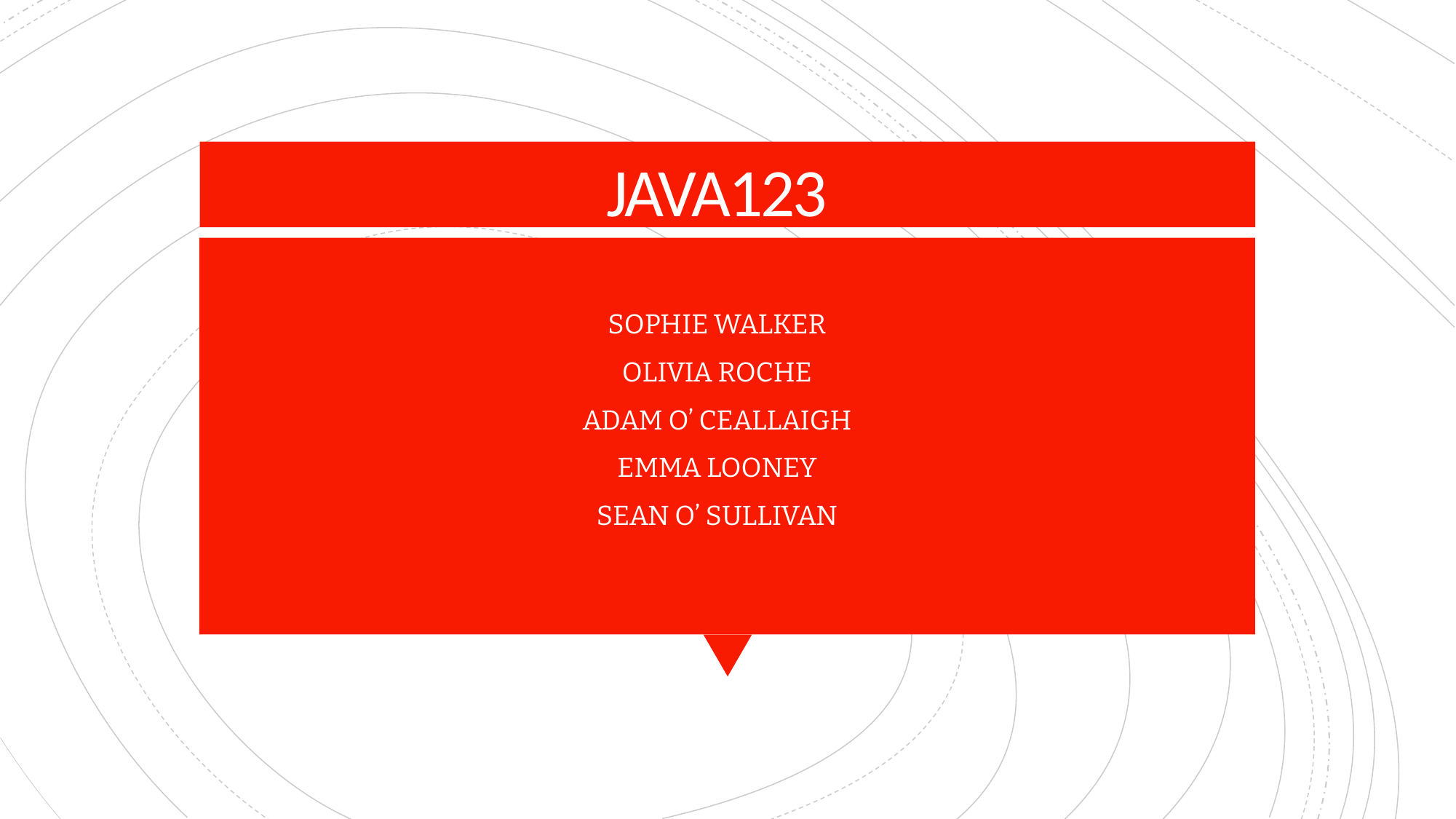

# JAVA123
SOPHIE WALKER
OLIVIA ROCHE
ADAM O’ CEALLAIGH
EMMA LOONEY
SEAN O’ SULLIVAN